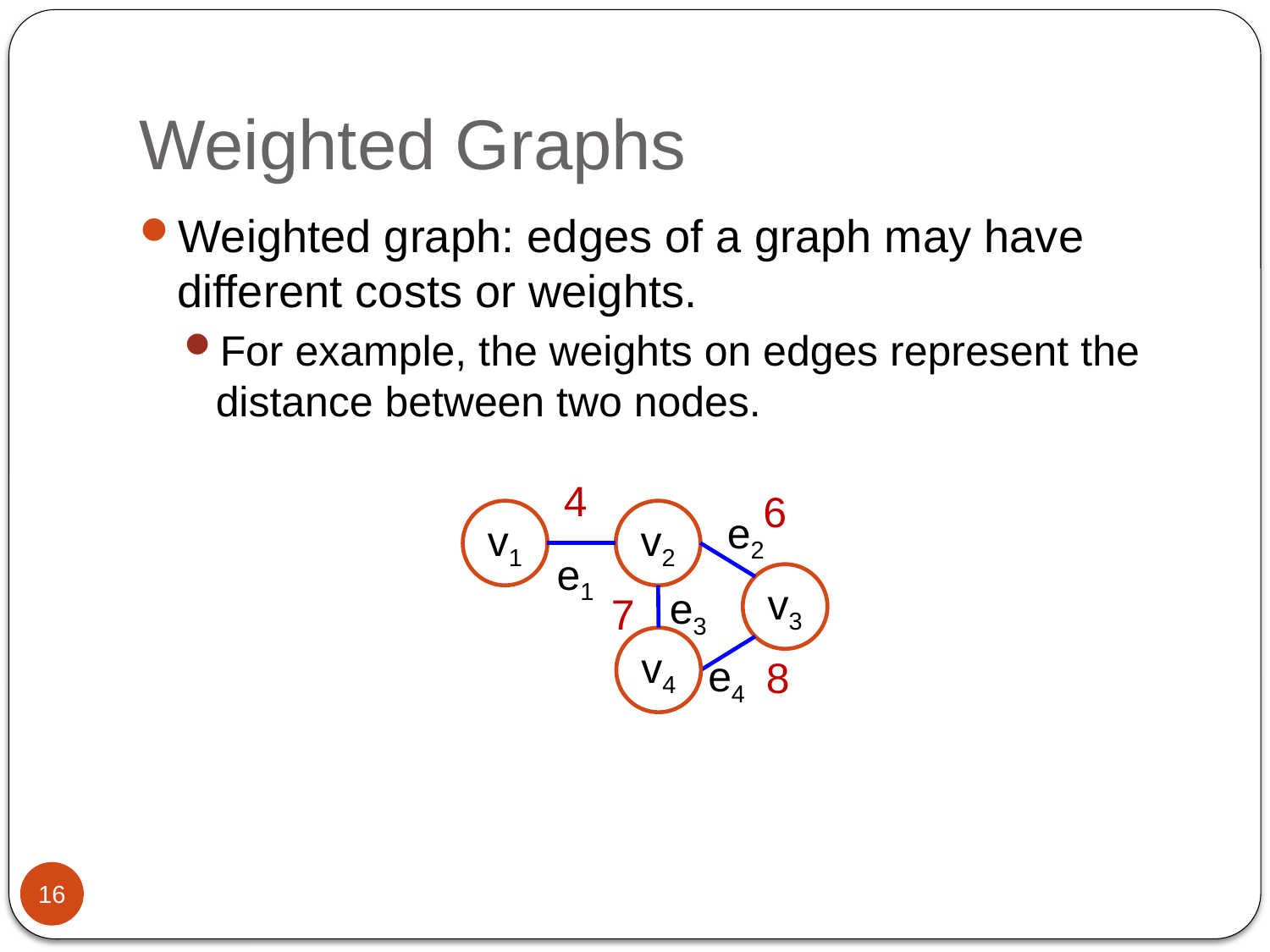

# Weighted Graphs
Weighted graph: edges of a graph may have different costs or weights.
For example, the weights on edges represent the distance between two nodes.

4
6
e2
v1
v2
e1
v3
e3
7
v4
e4
8
16